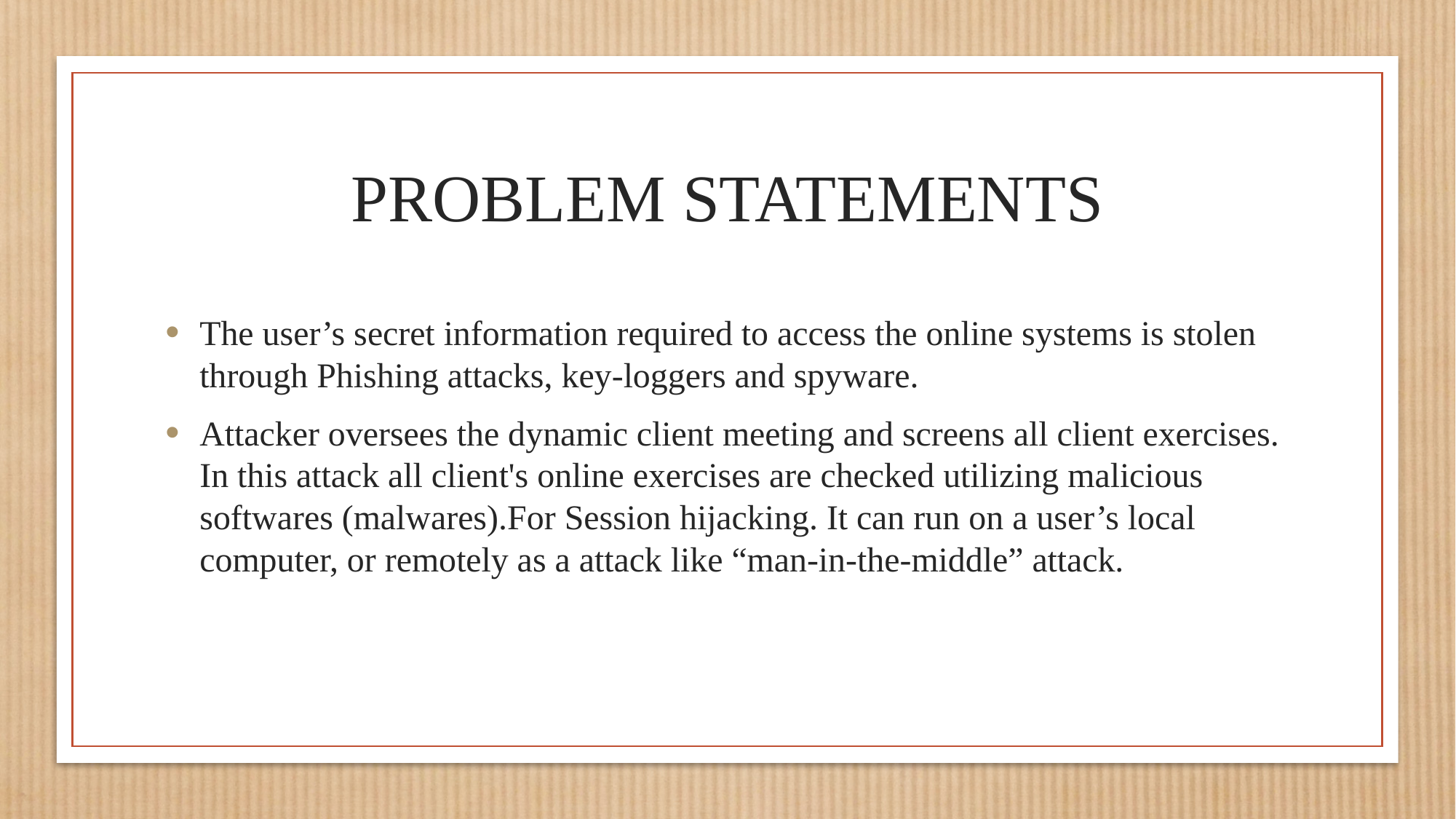

# PROBLEM STATEMENTS
The user’s secret information required to access the online systems is stolen through Phishing attacks, key-loggers and spyware.
Attacker oversees the dynamic client meeting and screens all client exercises. In this attack all client's online exercises are checked utilizing malicious softwares (malwares).For Session hijacking. It can run on a user’s local computer, or remotely as a attack like “man-in-the-middle” attack.